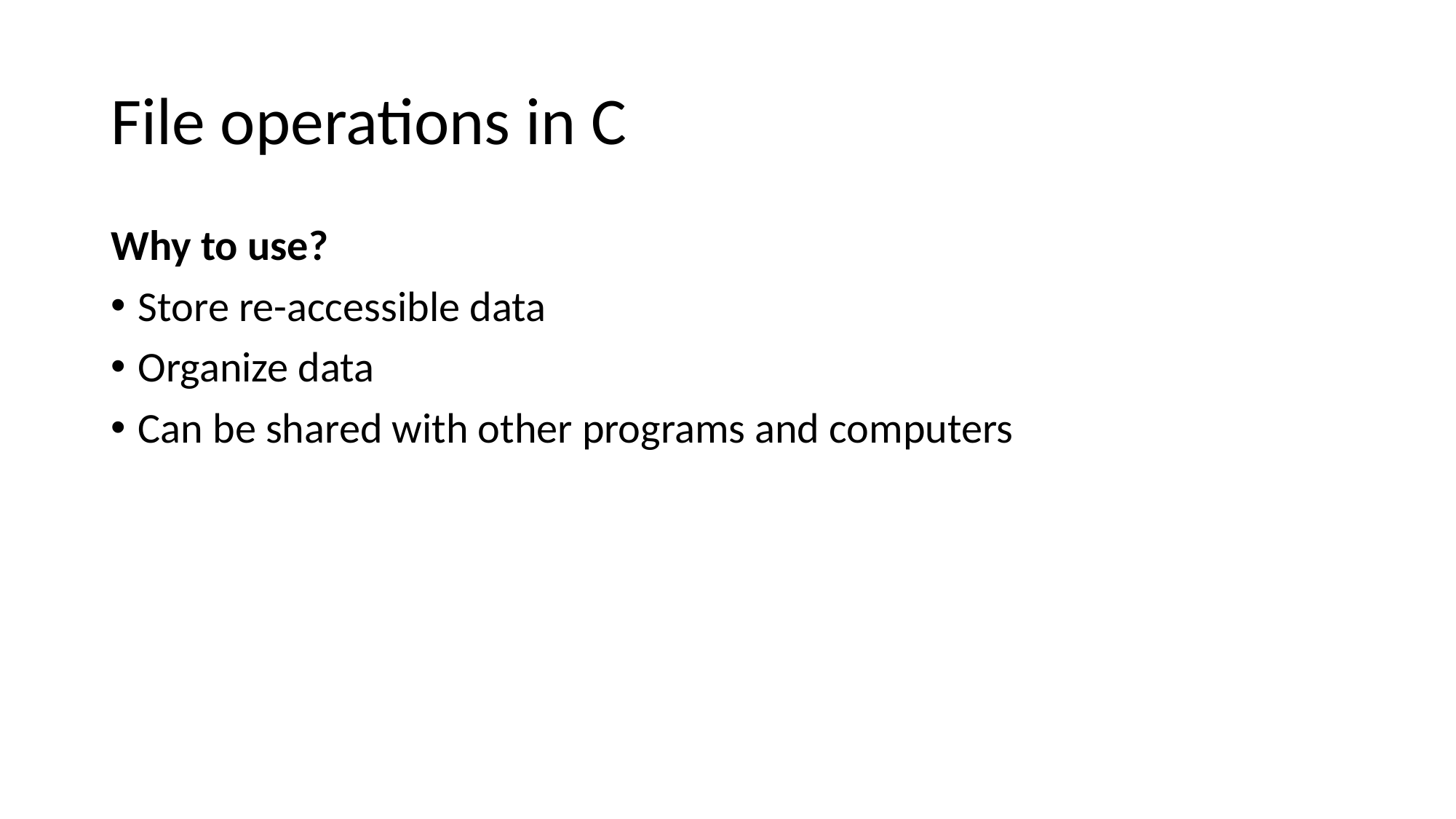

# File operations in C
Why to use?
Store re-accessible data
Organize data
Can be shared with other programs and computers